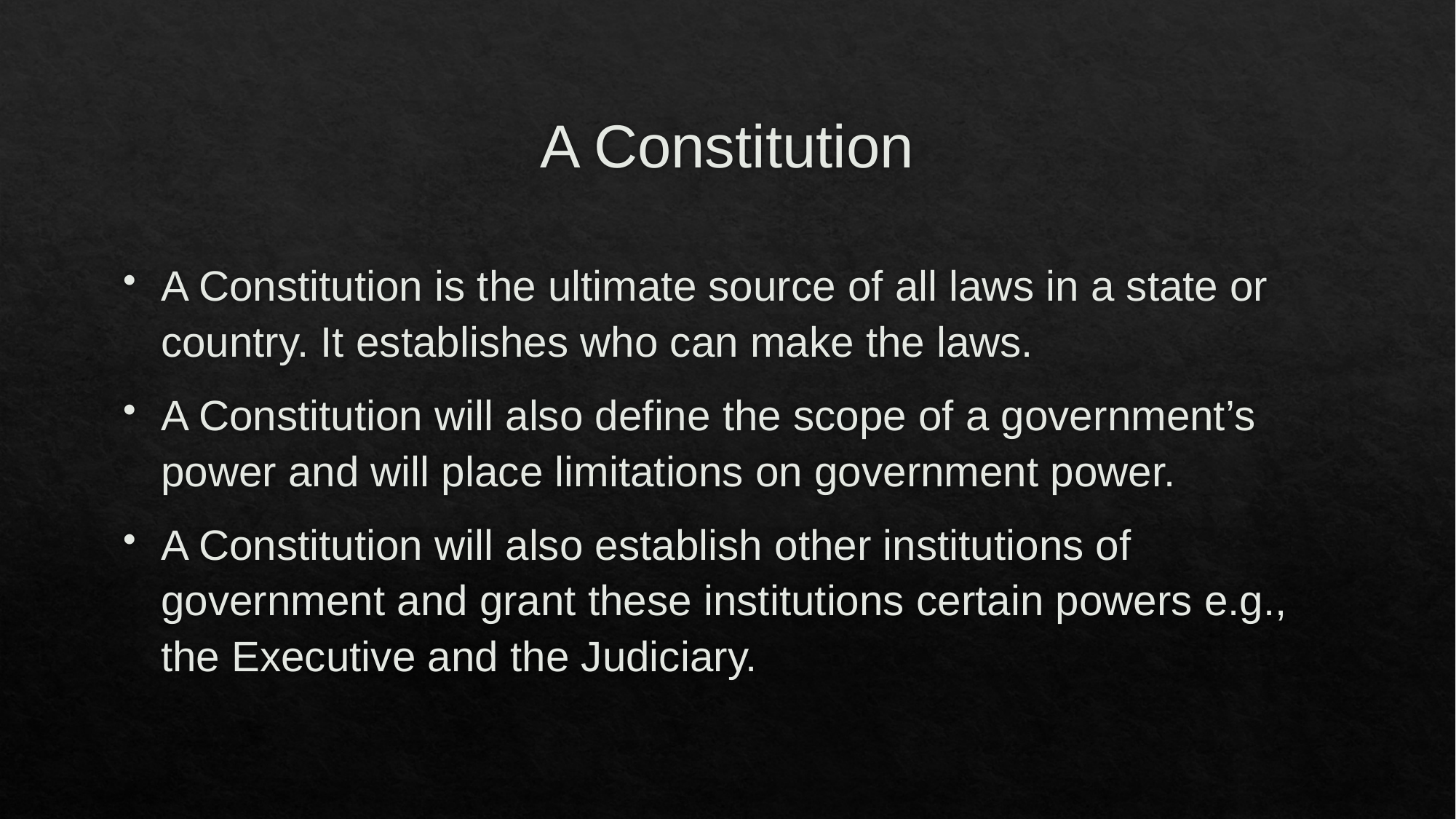

# A Constitution
A Constitution is the ultimate source of all laws in a state or country. It establishes who can make the laws.
A Constitution will also define the scope of a government’s power and will place limitations on government power.
A Constitution will also establish other institutions of government and grant these institutions certain powers e.g., the Executive and the Judiciary.